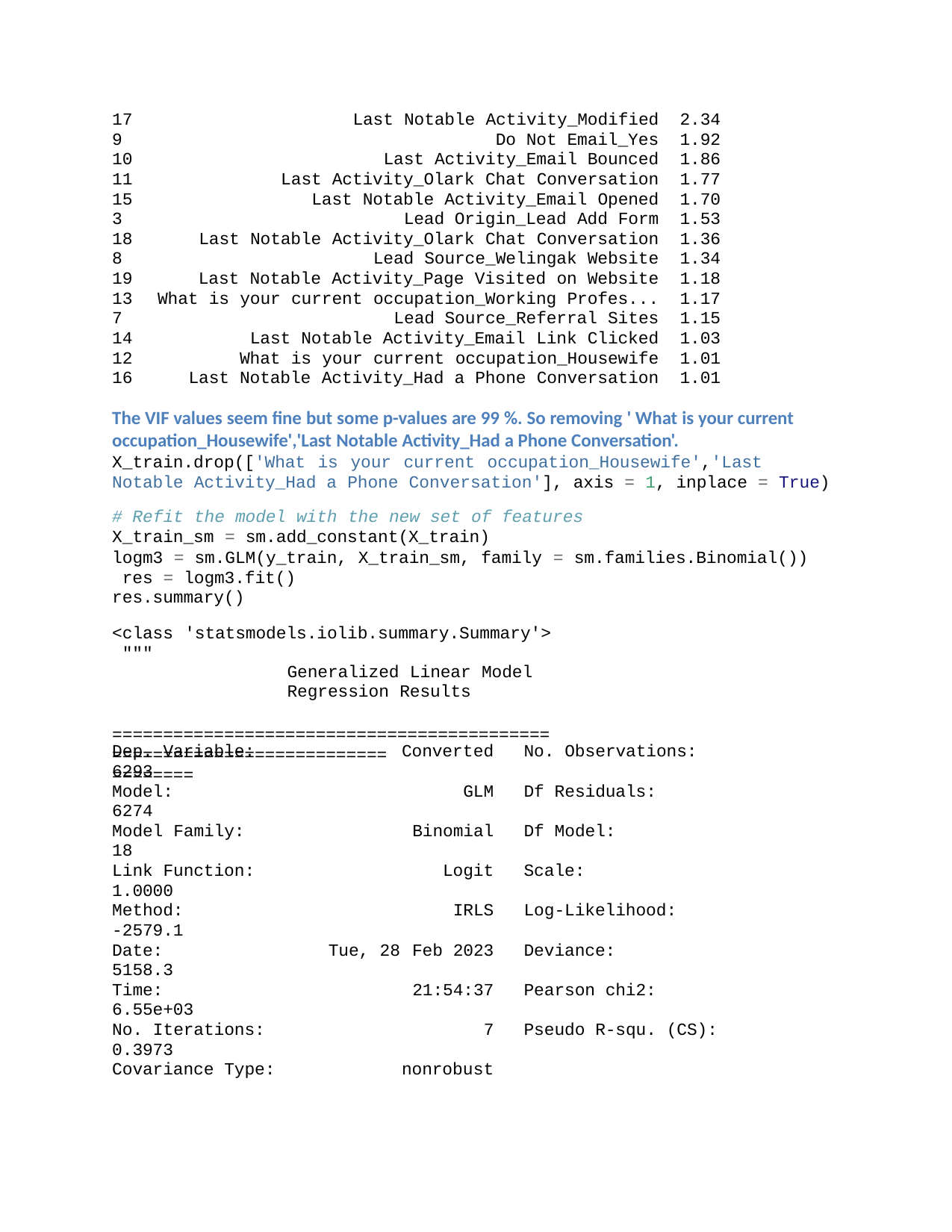

| 17 | Last Notable Activity\_Modified | 2.34 |
| --- | --- | --- |
| 9 | Do Not Email\_Yes | 1.92 |
| 10 | Last Activity\_Email Bounced | 1.86 |
| 11 | Last Activity\_Olark Chat Conversation | 1.77 |
| 15 | Last Notable Activity\_Email Opened | 1.70 |
| 3 | Lead Origin\_Lead Add Form | 1.53 |
| 18 | Last Notable Activity\_Olark Chat Conversation | 1.36 |
| 8 | Lead Source\_Welingak Website | 1.34 |
| 19 | Last Notable Activity\_Page Visited on Website | 1.18 |
| 13 | What is your current occupation\_Working Profes... | 1.17 |
| 7 | Lead Source\_Referral Sites | 1.15 |
| 14 | Last Notable Activity\_Email Link Clicked | 1.03 |
| 12 | What is your current occupation\_Housewife | 1.01 |
| 16 | Last Notable Activity\_Had a Phone Conversation | 1.01 |
The VIF values seem fine but some p-values are 99 %. So removing ' What is your current  occupation_Housewife','Last Notable Activity_Had a Phone Conversation'.
X_train.drop(['What is your current occupation_Housewife','Last  Notable Activity_Had a Phone Conversation'], axis = 1, inplace = True)
# Refit the model with the new set of features
X_train_sm = sm.add_constant(X_train)
logm3 = sm.GLM(y_train, X_train_sm, family = sm.families.Binomial())  res = logm3.fit()
res.summary()
<class 'statsmodels.iolib.summary.Summary'>  """
Generalized Linear Model Regression Results

======================================================================
========
| Dep. Variable: |  |  | Converted | No. Observations: |
| --- | --- | --- | --- | --- |
| 6293 |  |  |  |  |
| Model: |  |  | GLM | Df Residuals: |
| 6274 |  |  |  |  |
| Model Family: |  |  | Binomial | Df Model: |
| 18 |  |  |  |  |
| Link Function: |  |  | Logit | Scale: |
| 1.0000 |  |  |  |  |
| Method: |  |  | IRLS | Log-Likelihood: |
| -2579.1 |  |  |  |  |
| Date: | Tue, | 28 | Feb 2023 | Deviance: |
| 5158.3 |  |  |  |  |
| Time: |  |  | 21:54:37 | Pearson chi2: |
| 6.55e+03 |  |  |  |  |
| No. Iterations: |  |  | 7 | Pseudo R-squ. (CS): |
| 0.3973 |  |  |  |  |
| Covariance Type: |  |  | nonrobust |  |